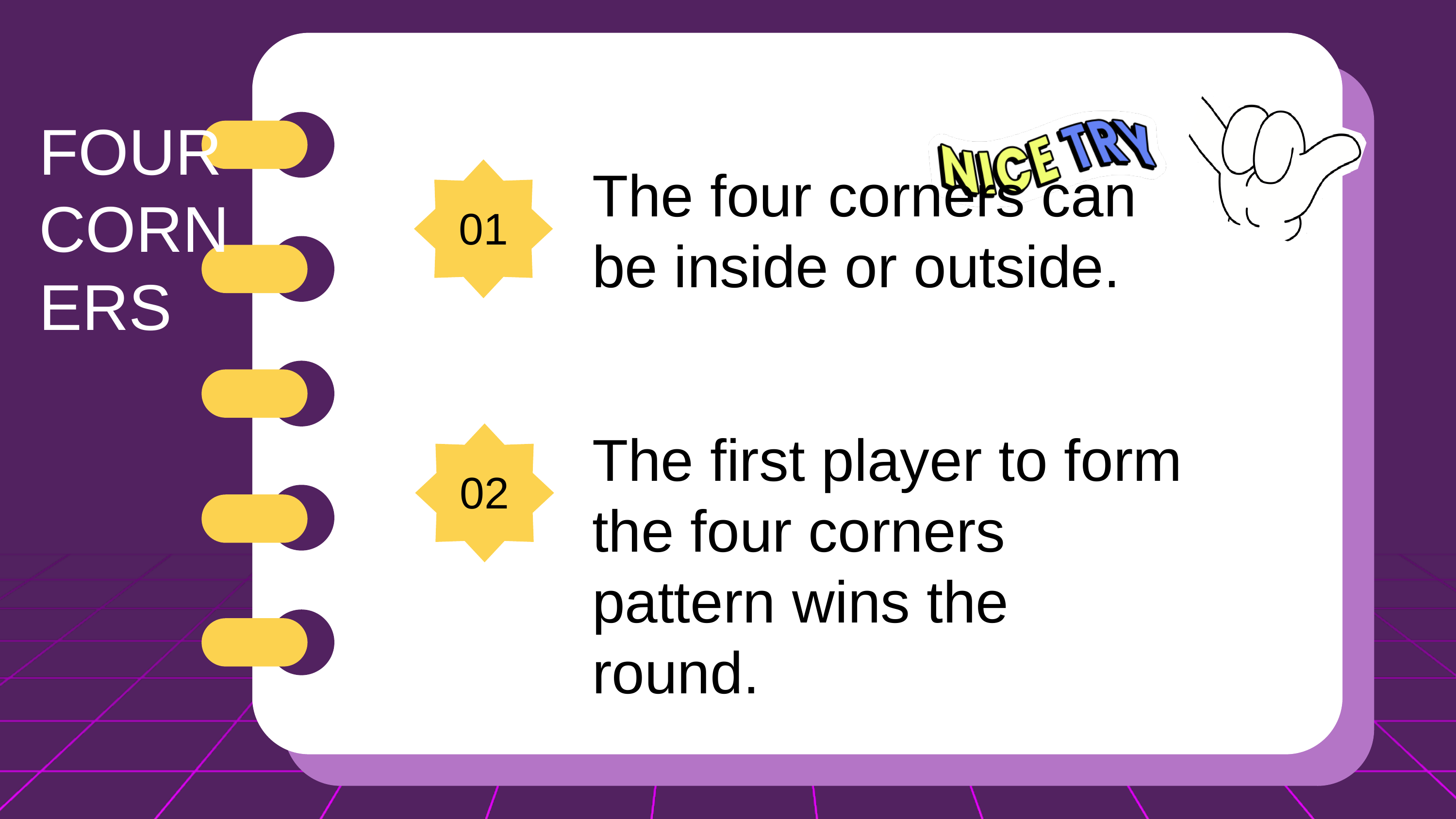

FOUR CORNERS

The four corners can be inside or outside.

01

The first player to form the four corners pattern wins the round.

02